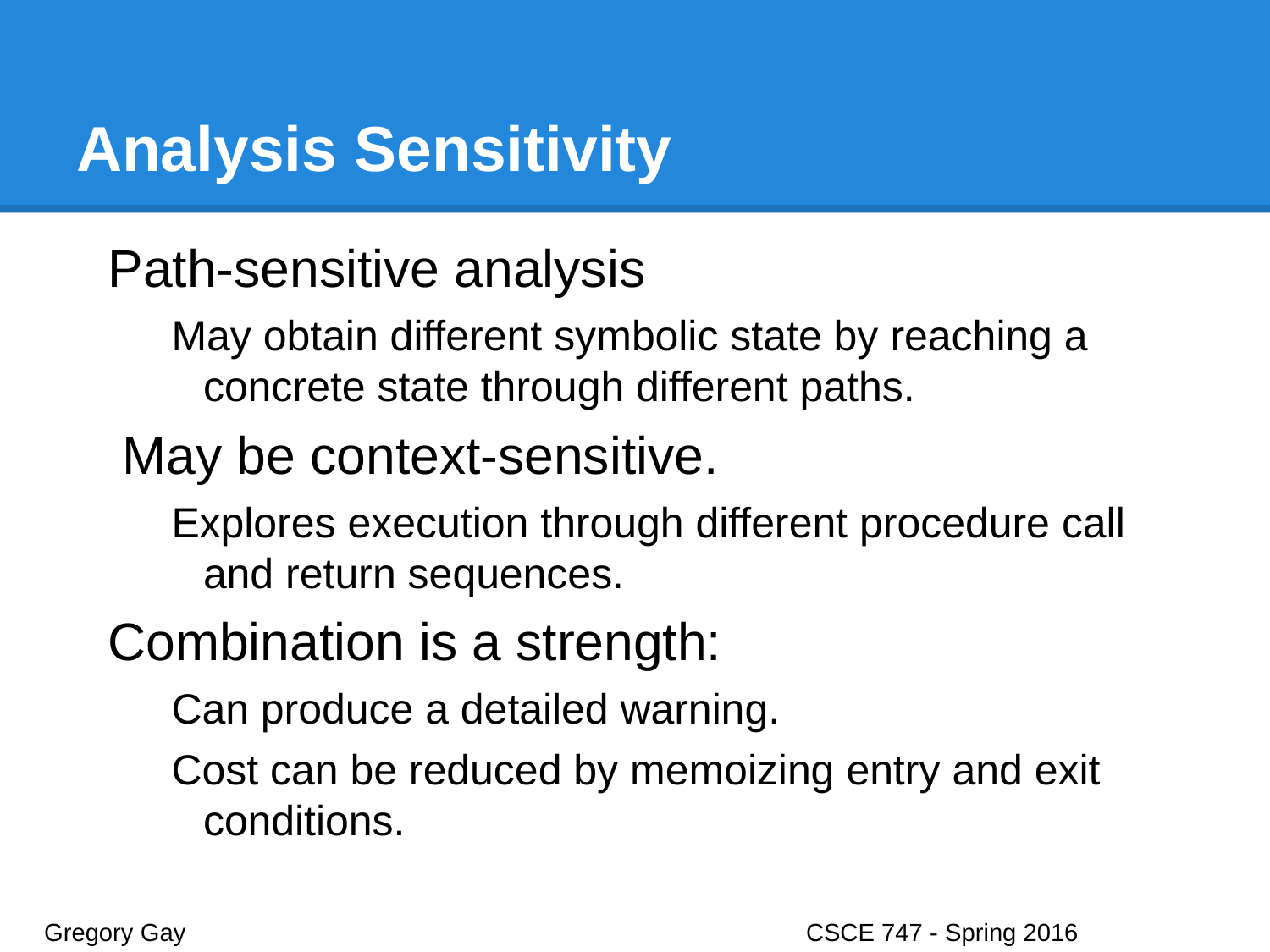

# Analysis Sensitivity
Path-sensitive analysis
May obtain different symbolic state by reaching a concrete state through different paths.
 May be context-sensitive.
Explores execution through different procedure call and return sequences.
Combination is a strength:
Can produce a detailed warning.
Cost can be reduced by memoizing entry and exit conditions.
Gregory Gay					CSCE 747 - Spring 2016							18